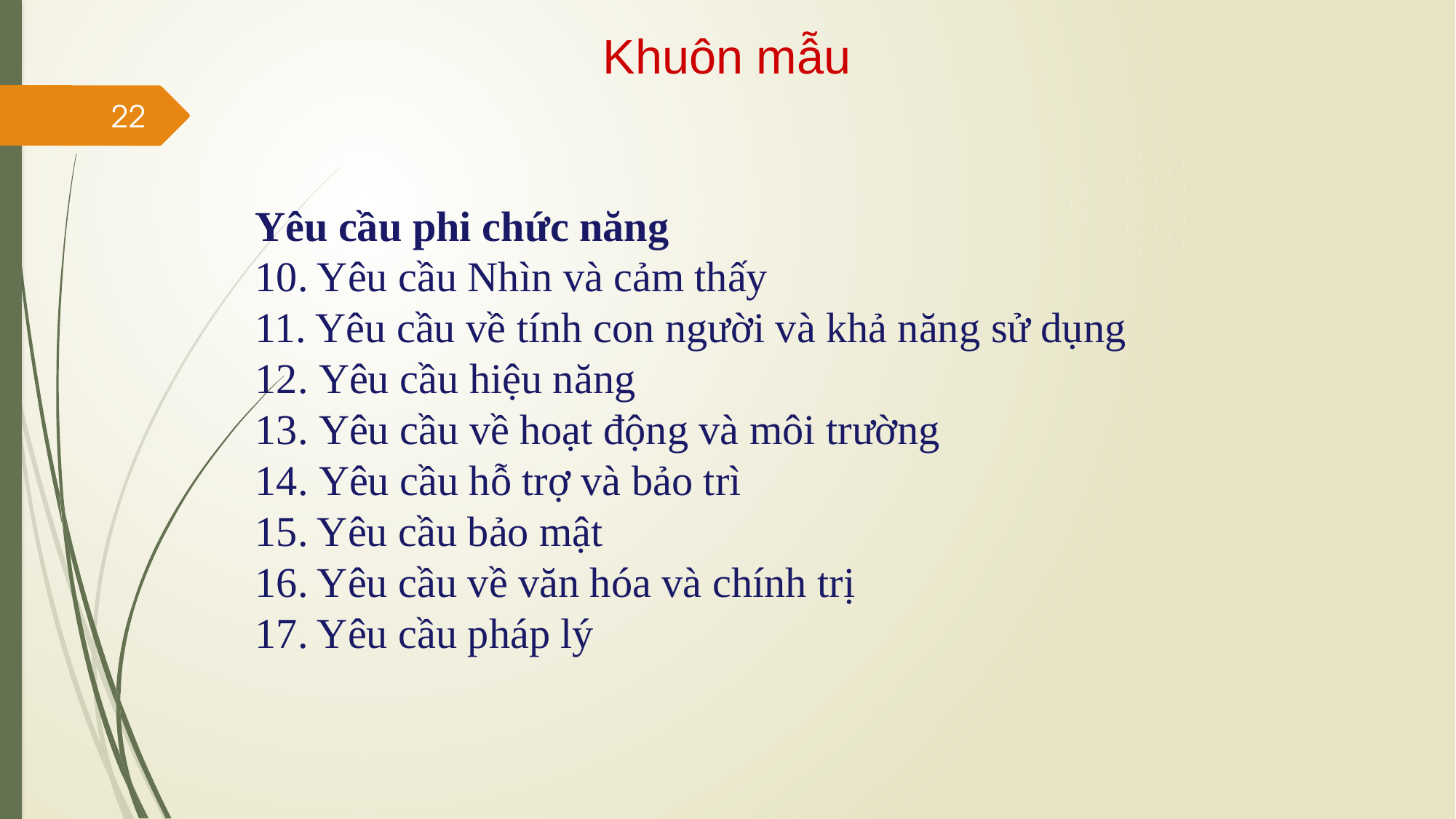

Khuôn mẫu
Yêu cầu phi chức năng
10. Yêu cầu Nhìn và cảm thấy
11. Yêu cầu về tính con người và khả năng sử dụng
12. Yêu cầu hiệu năng
13. Yêu cầu về hoạt động và môi trường
14. Yêu cầu hỗ trợ và bảo trì
15. Yêu cầu bảo mật
16. Yêu cầu về văn hóa và chính trị
17. Yêu cầu pháp lý
22